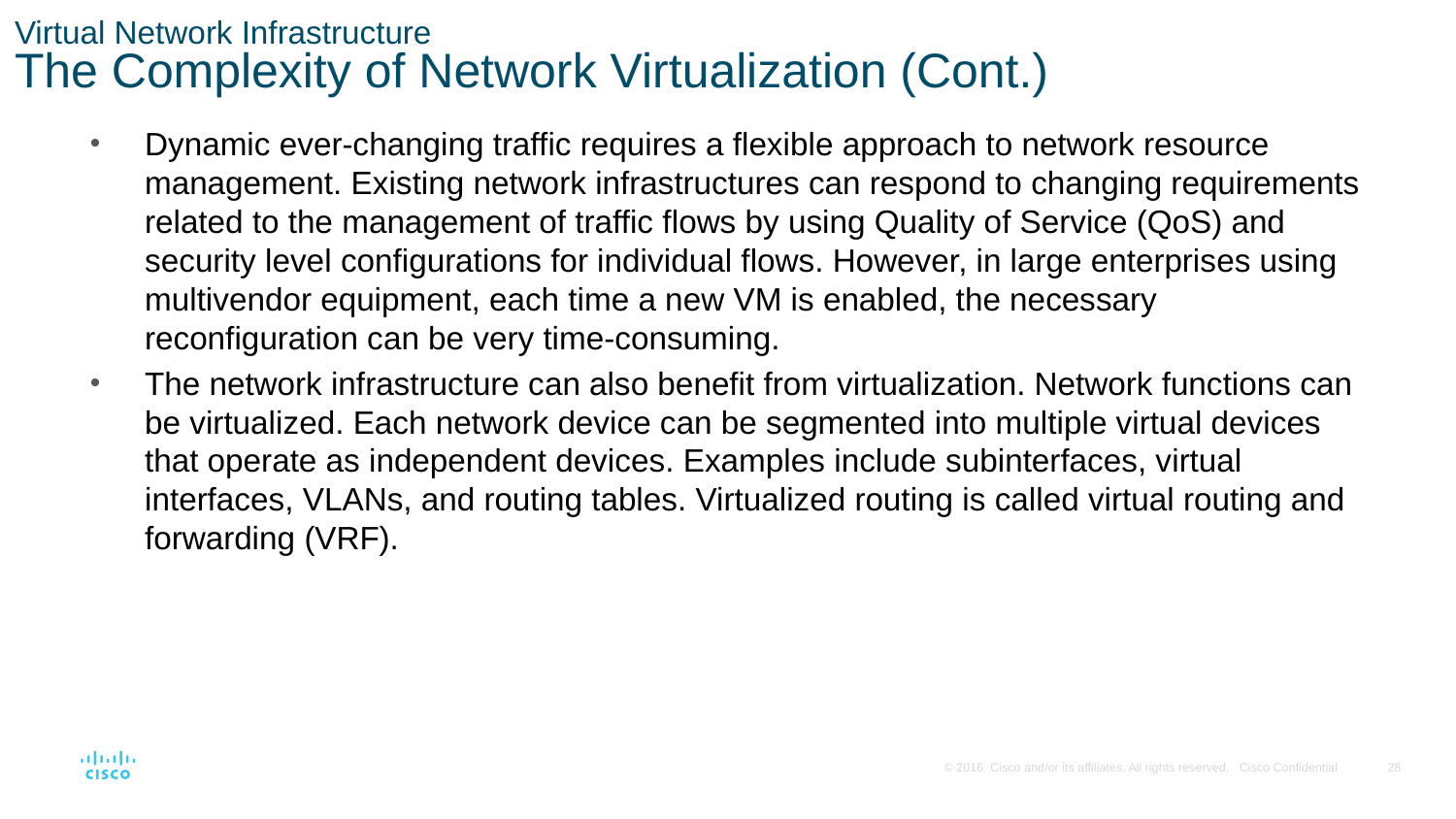

# Virtual Network Infrastructure The Complexity of Network Virtualization (Cont.)
Dynamic ever-changing traffic requires a flexible approach to network resource management. Existing network infrastructures can respond to changing requirements related to the management of traffic flows by using Quality of Service (QoS) and security level configurations for individual flows. However, in large enterprises using multivendor equipment, each time a new VM is enabled, the necessary reconfiguration can be very time-consuming.
The network infrastructure can also benefit from virtualization. Network functions can be virtualized. Each network device can be segmented into multiple virtual devices that operate as independent devices. Examples include subinterfaces, virtual interfaces, VLANs, and routing tables. Virtualized routing is called virtual routing and forwarding (VRF).